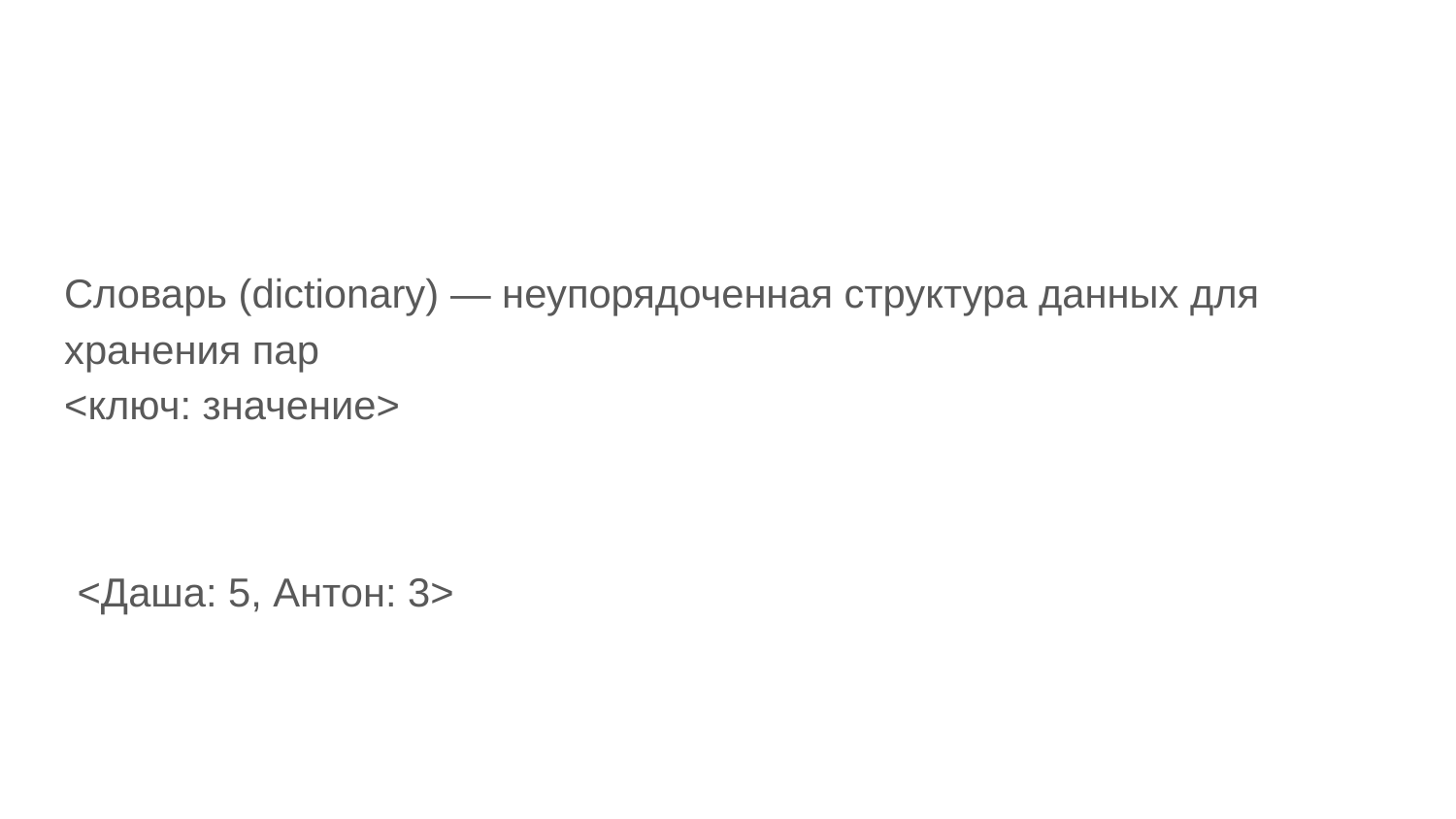

Словарь (dictionary) — неупорядоченная структура данных для хранения пар
<ключ: значение>

<Даша: 5, Антон: 3>